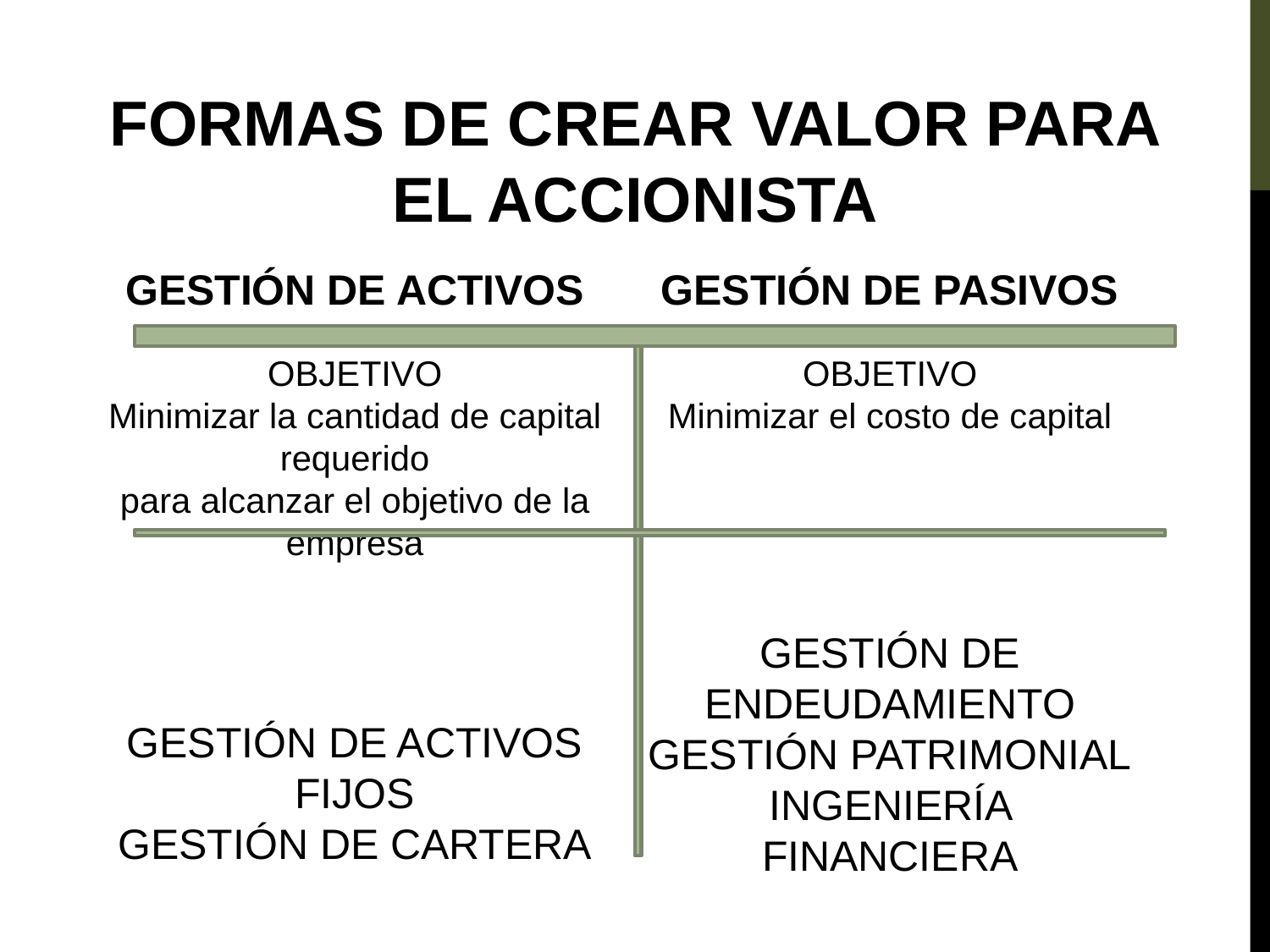

FORMAS DE CREAR VALOR PARA EL ACCIONISTA
GESTIÓN DE PASIVOS

OBJETIVO
Minimizar el costo de capital

GESTIÓN DE ENDEUDAMIENTO
GESTIÓN PATRIMONIAL
INGENIERÍA FINANCIERA
GESTIÓN DE ACTIVOS

OBJETIVO
Minimizar la cantidad de capital requerido
para alcanzar el objetivo de la empresa

GESTIÓN DE ACTIVOS FIJOS
GESTIÓN DE CARTERA